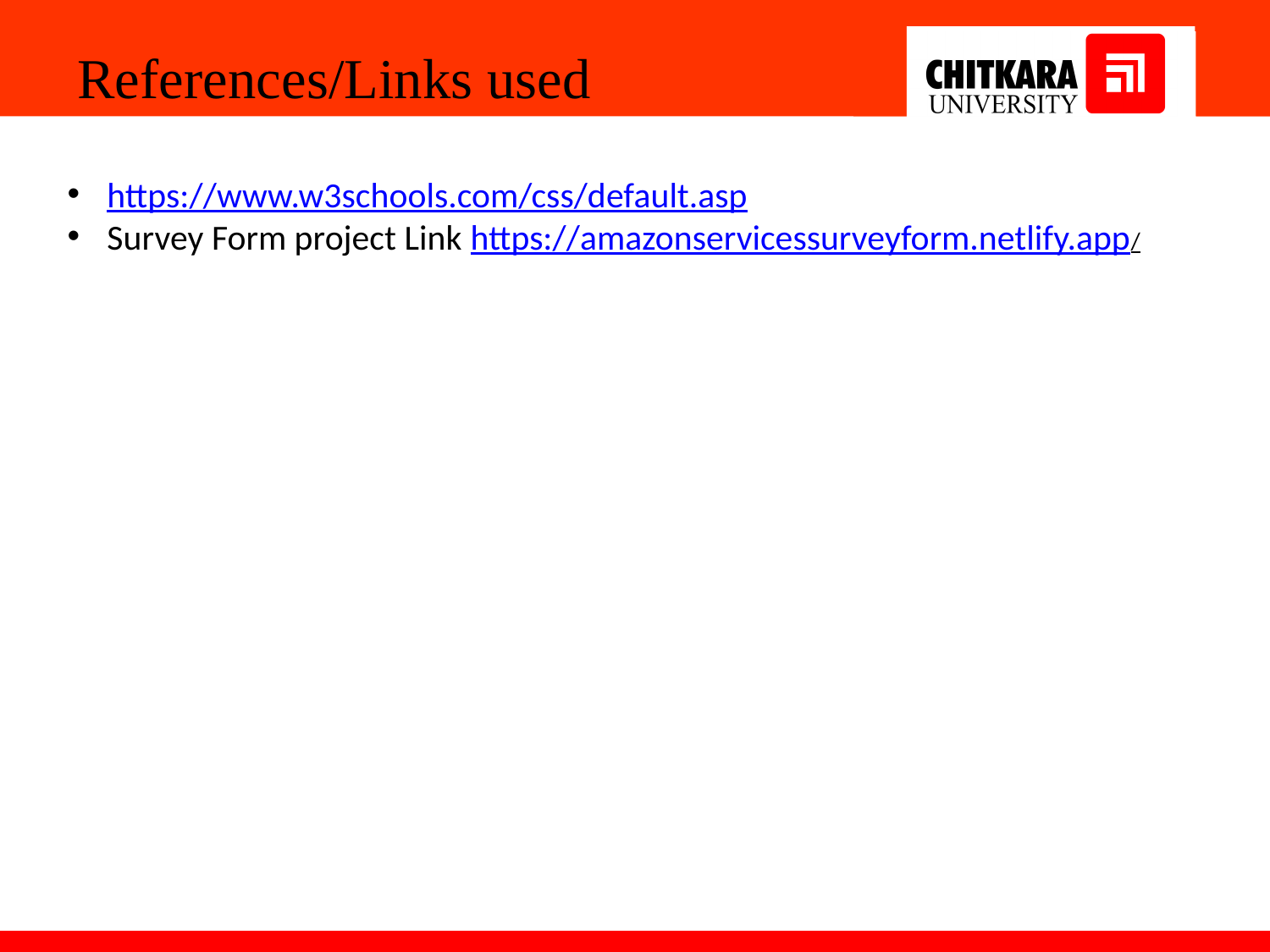

References/Links used
https://www.w3schools.com/css/default.asp
Survey Form project Link https://amazonservicessurveyform.netlify.app/